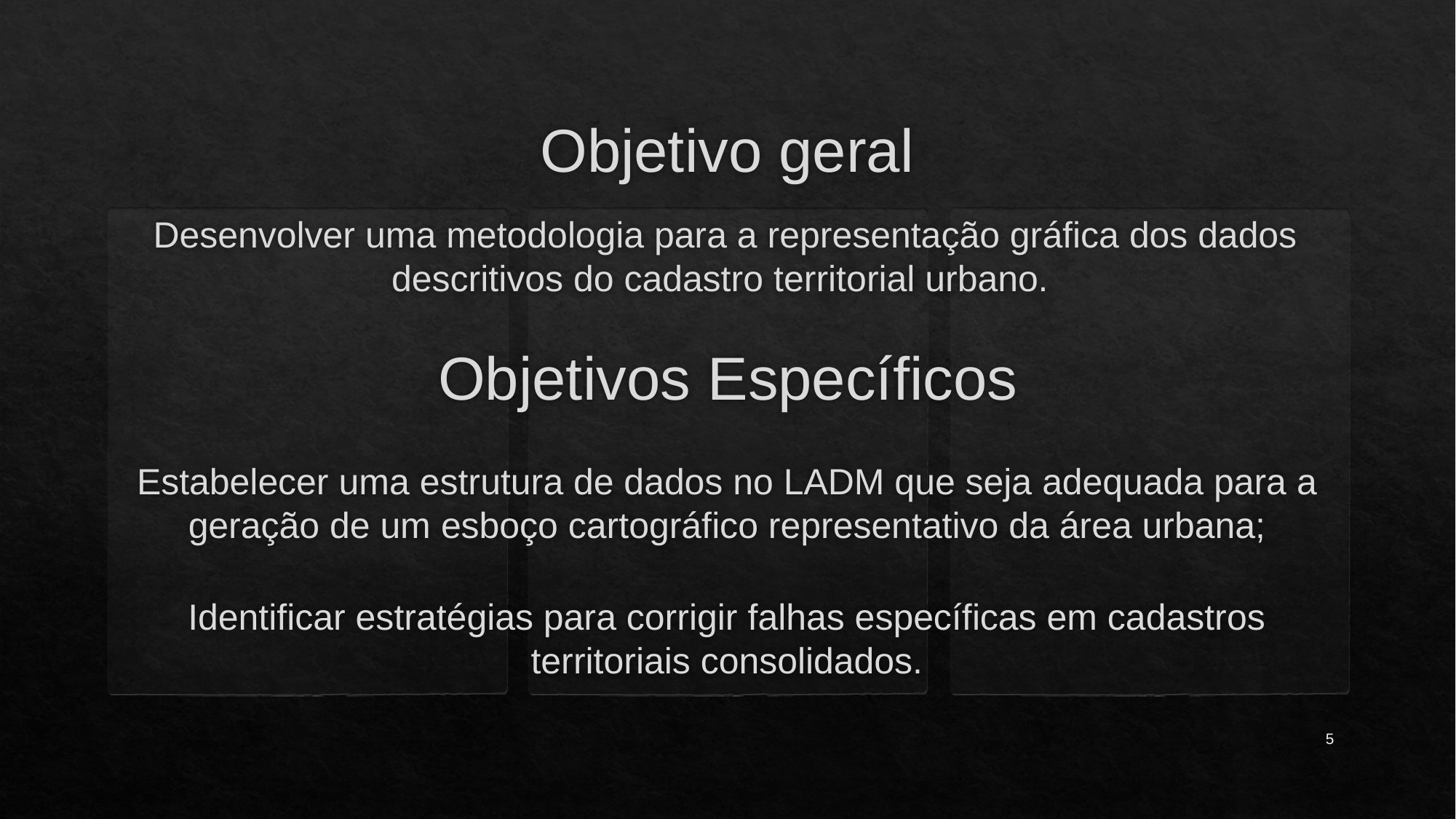

# Objetivo geral
Desenvolver uma metodologia para a representação gráfica dos dados descritivos do cadastro territorial urbano.
Objetivos Específicos
Estabelecer uma estrutura de dados no LADM que seja adequada para a geração de um esboço cartográfico representativo da área urbana;
Identificar estratégias para corrigir falhas específicas em cadastros territoriais consolidados.
5